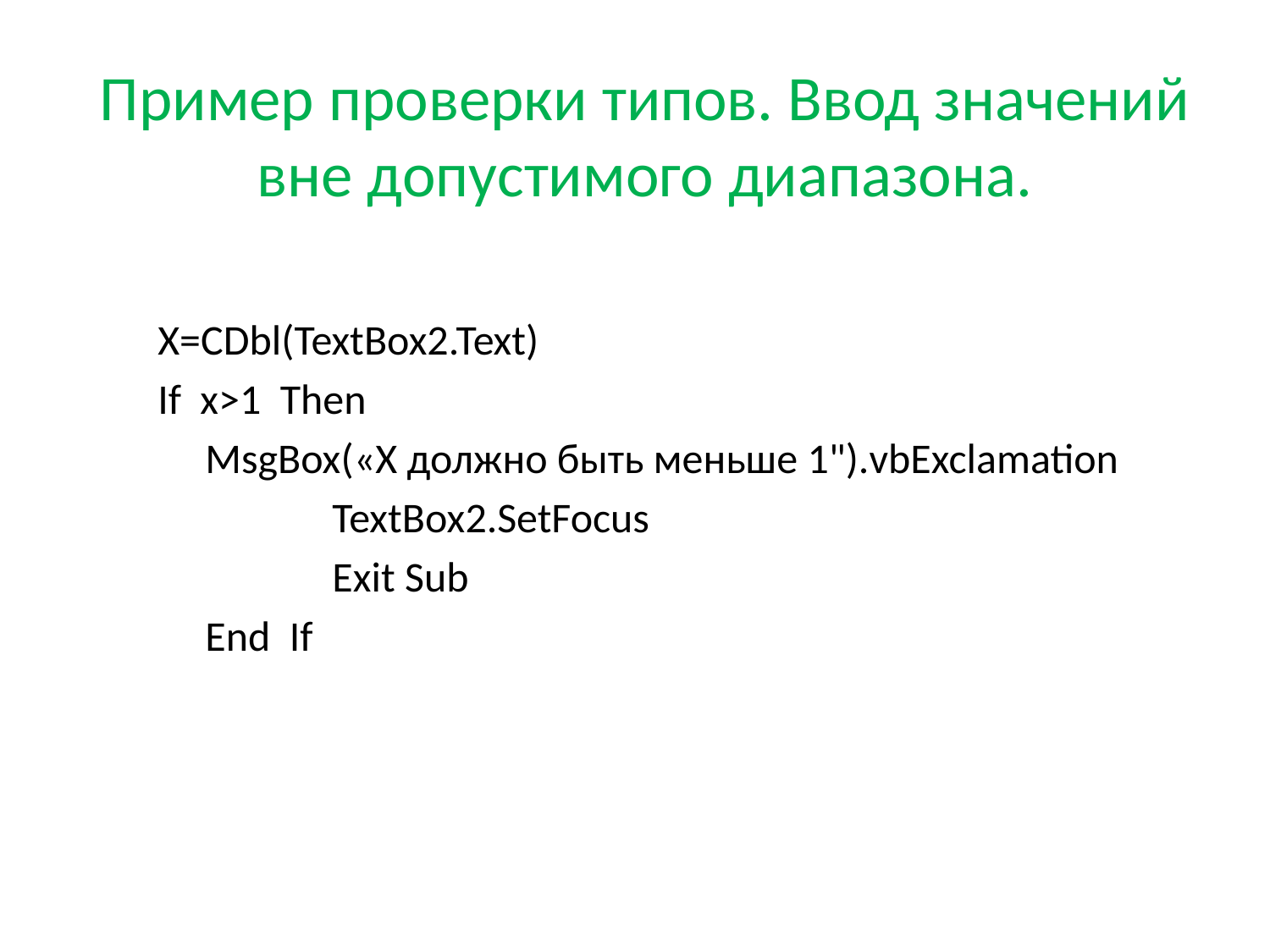

Пример проверки типов. Ввод значений вне допустимого диапазона.
X=CDbl(TextBox2.Text)
If  x>1  Then
	MsgBox(«Х должно быть меньше 1").vbExclamation
		TextBox2.SetFocus
		Exit Sub
	End  If